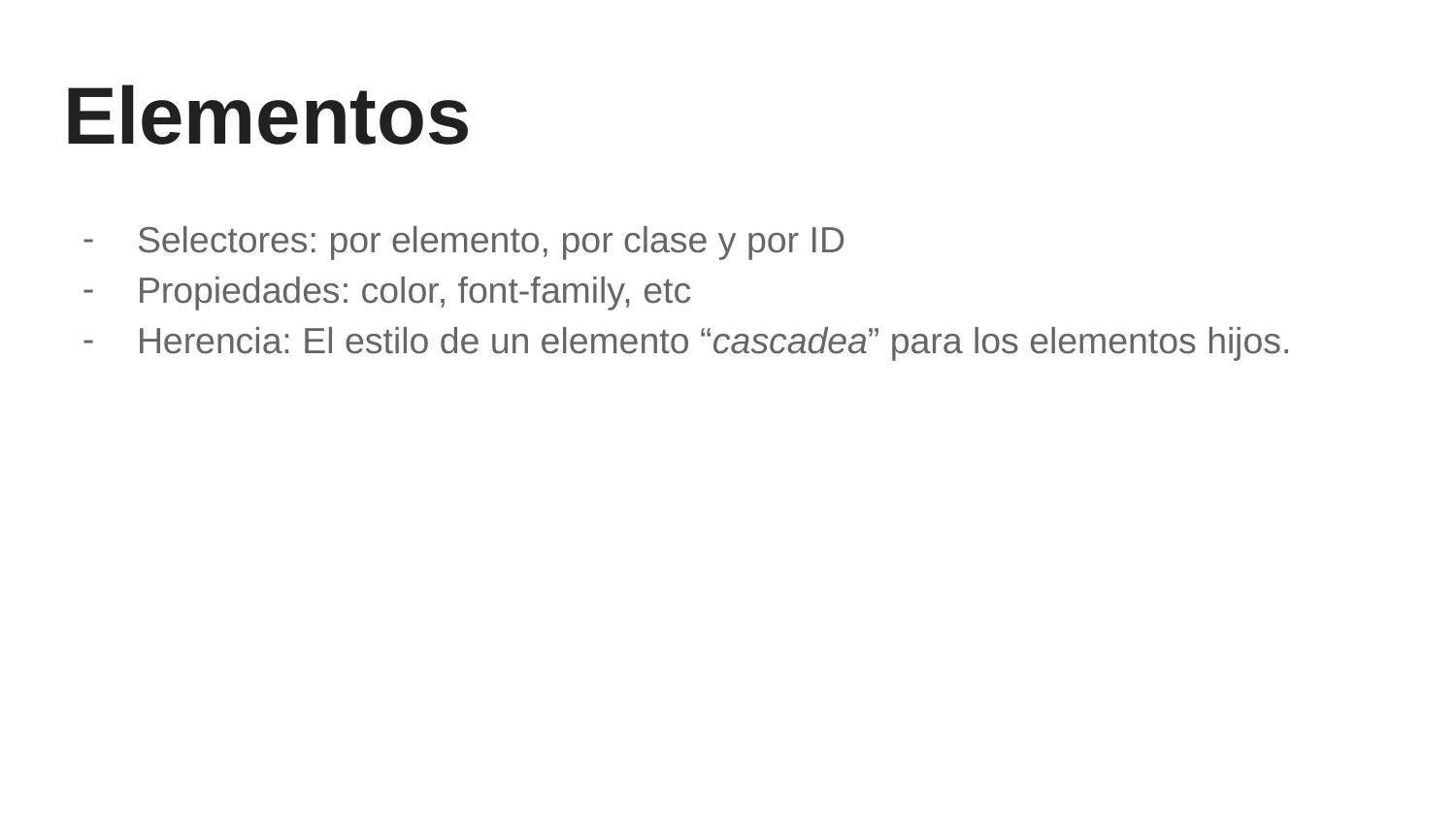

# Elementos
Selectores: por elemento, por clase y por ID
Propiedades: color, font-family, etc
Herencia: El estilo de un elemento “cascadea” para los elementos hijos.